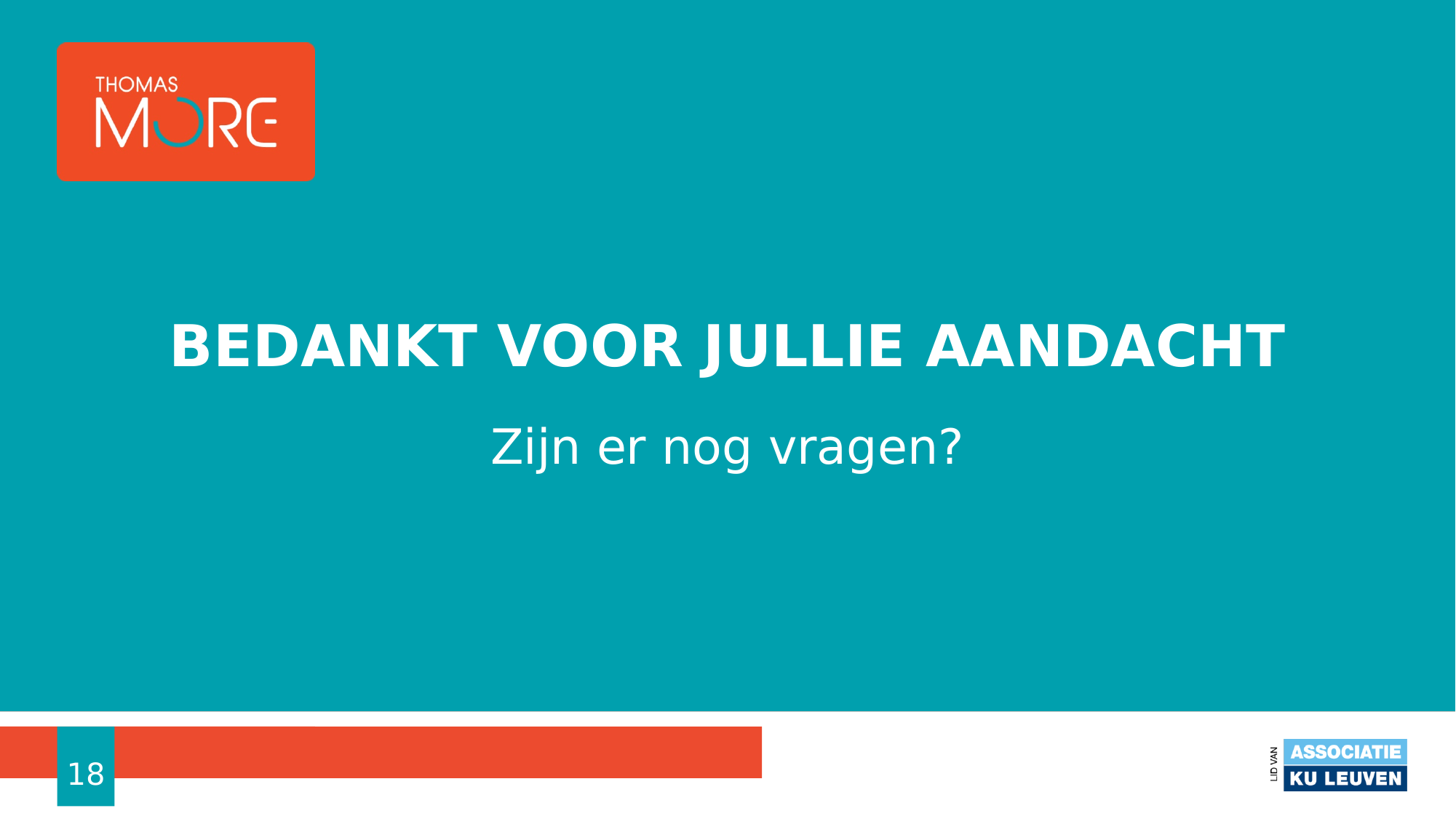

# Bedankt voor jullie aandacht
Zijn er nog vragen?
18